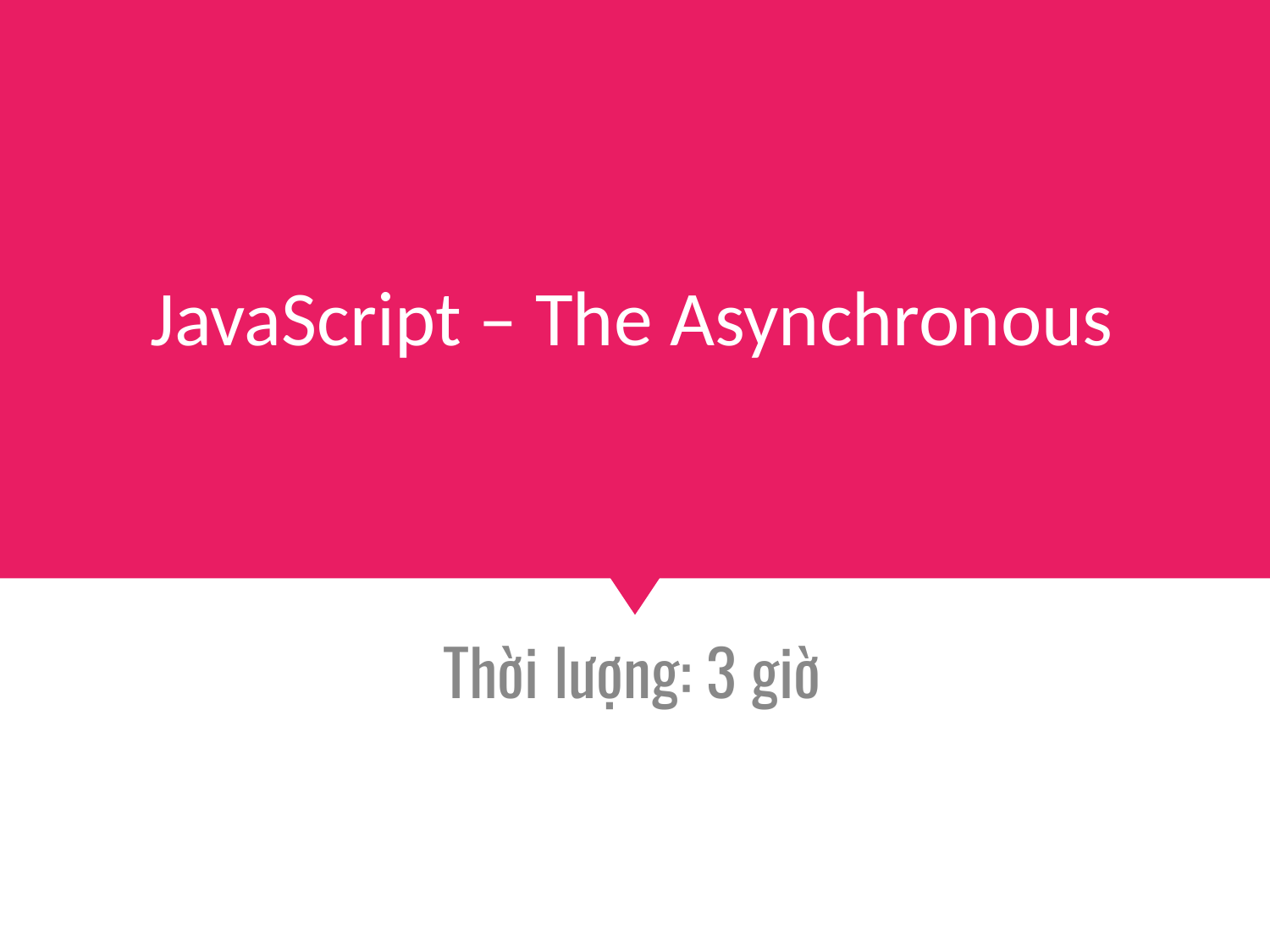

# JavaScript – The Asynchronous
Thời lượng: 3 giờ